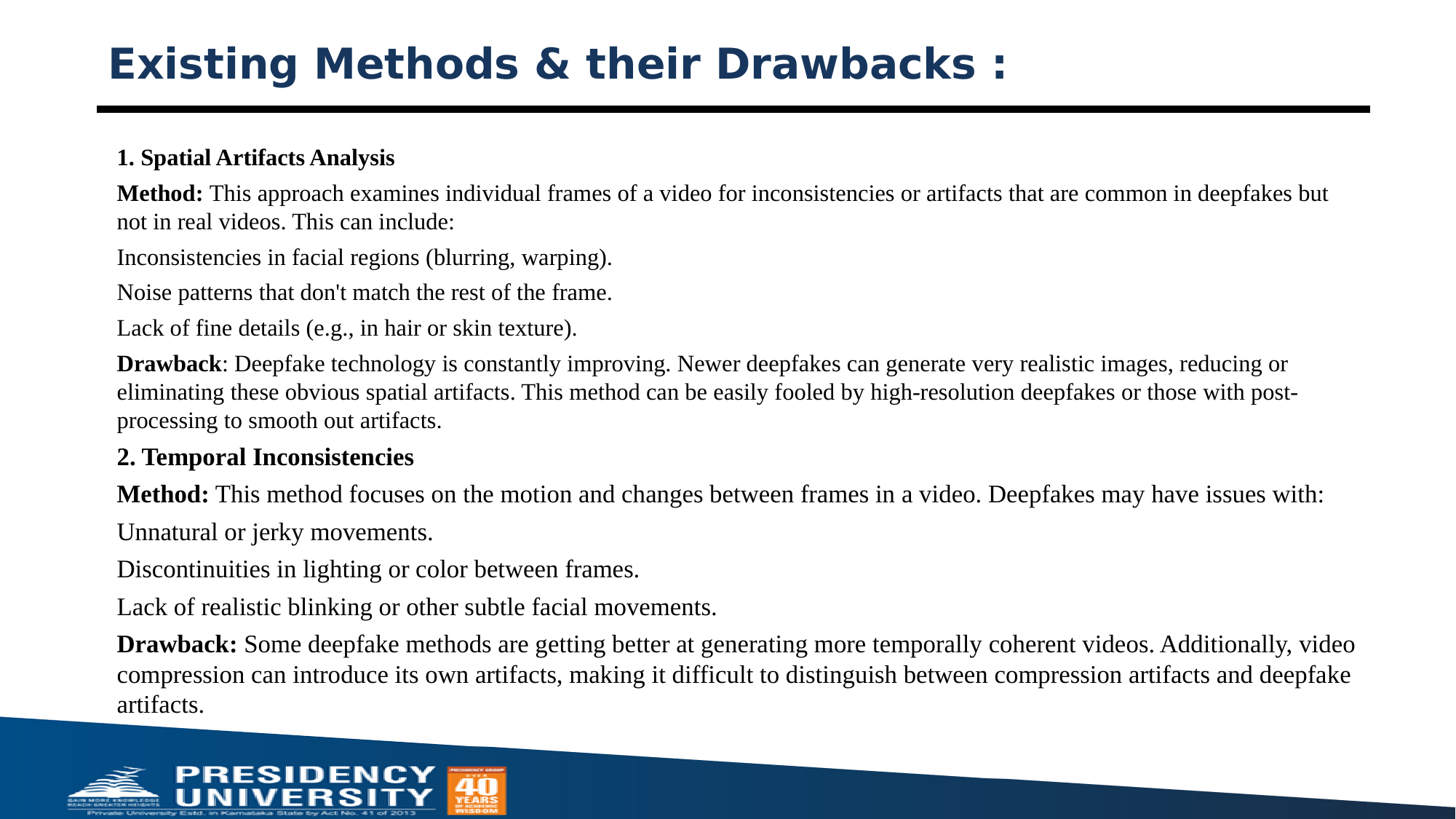

# Existing Methods & their Drawbacks :
1. Spatial Artifacts Analysis
Method: This approach examines individual frames of a video for inconsistencies or artifacts that are common in deepfakes but not in real videos. This can include:
Inconsistencies in facial regions (blurring, warping).
Noise patterns that don't match the rest of the frame.
Lack of fine details (e.g., in hair or skin texture).
Drawback: Deepfake technology is constantly improving. Newer deepfakes can generate very realistic images, reducing or eliminating these obvious spatial artifacts. This method can be easily fooled by high-resolution deepfakes or those with post-processing to smooth out artifacts.
2. Temporal Inconsistencies
Method: This method focuses on the motion and changes between frames in a video. Deepfakes may have issues with:
Unnatural or jerky movements.
Discontinuities in lighting or color between frames.
Lack of realistic blinking or other subtle facial movements.
Drawback: Some deepfake methods are getting better at generating more temporally coherent videos. Additionally, video compression can introduce its own artifacts, making it difficult to distinguish between compression artifacts and deepfake artifacts.